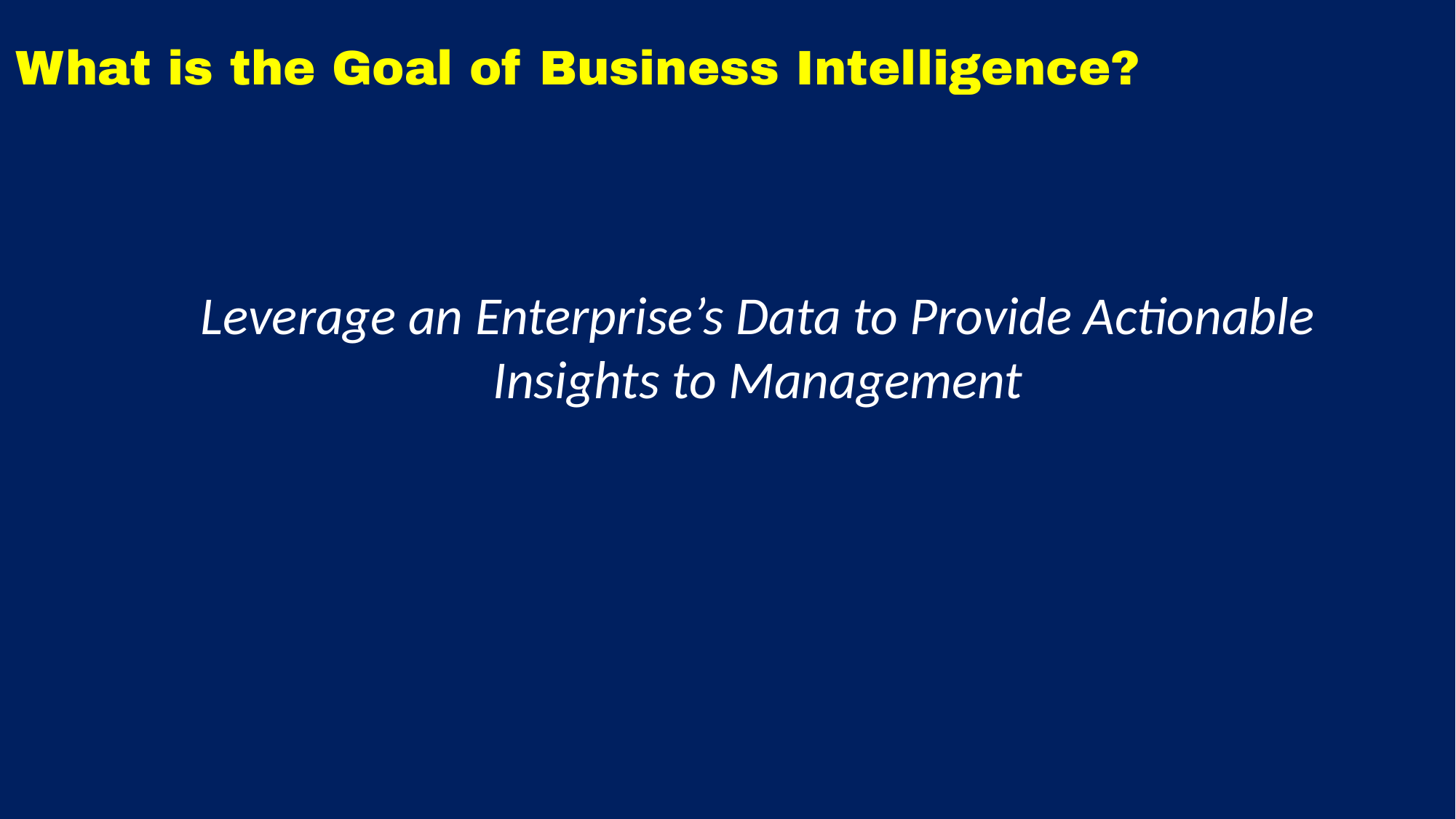

What is the Goal of Business Intelligence?
Leverage an Enterprise’s Data to Provide Actionable Insights to Management

# Today’s discussion